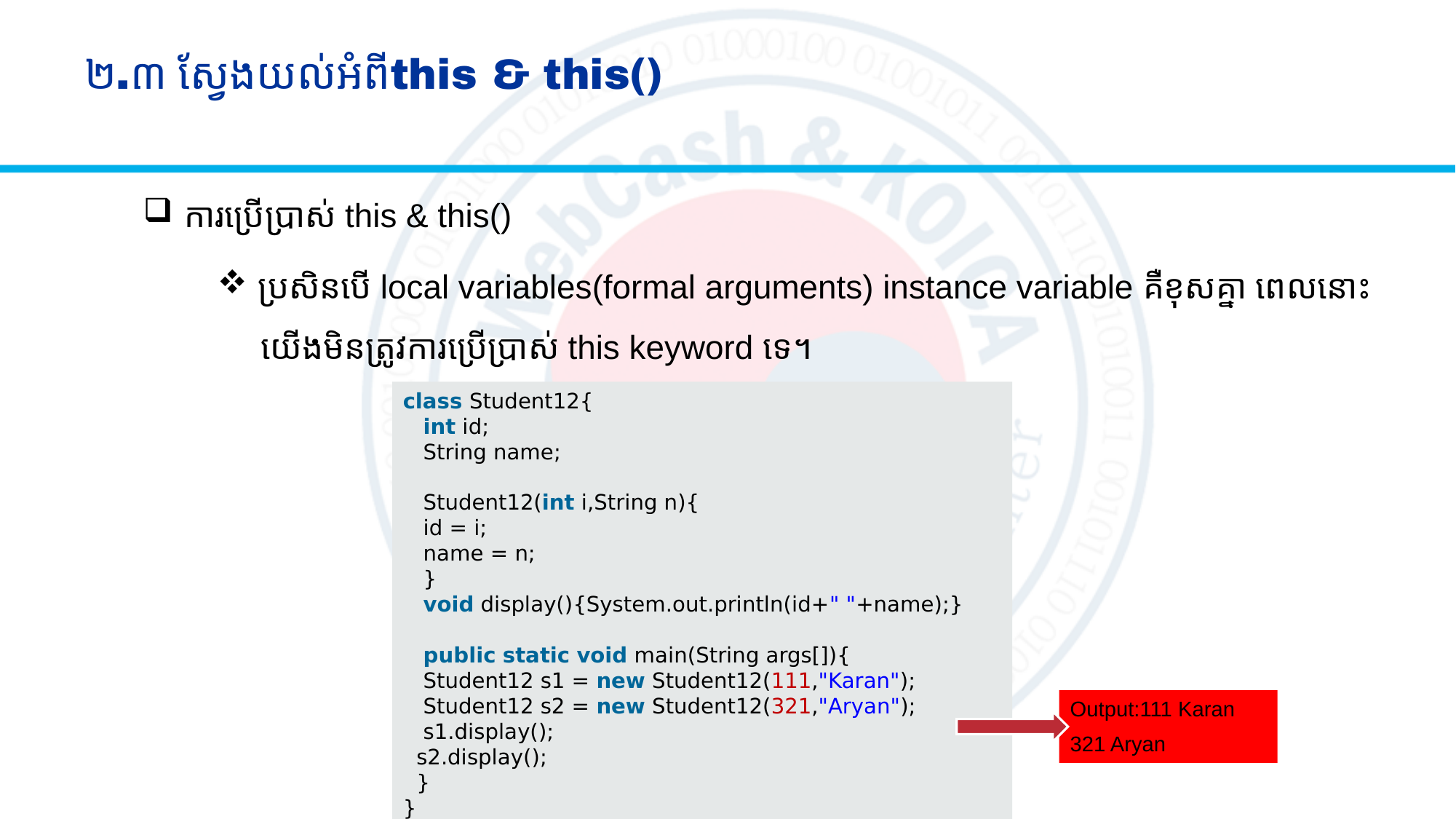

# ២.៣ ស្វែងយល់អំពីthis & this()
ការប្រើប្រាស់ this & this()
ប្រសិនបើ local variables(formal arguments) instance variable គឺខុសគ្នា ពេលនោះ
     យើងមិនត្រូវការប្រើប្រាស់ this keyword ទេ។
class Student12{
   int id;
   String name;

   Student12(int i,String n){
   id = i;
   name = n;
   }
   void display(){System.out.println(id+" "+name);}

   public static void main(String args[]){
   Student12 s1 = new Student12(111,"Karan");
   Student12 s2 = new Student12(321,"Aryan");
   s1.display();
  s2.display();
  }
}
Output:111 Karan
321 Aryan